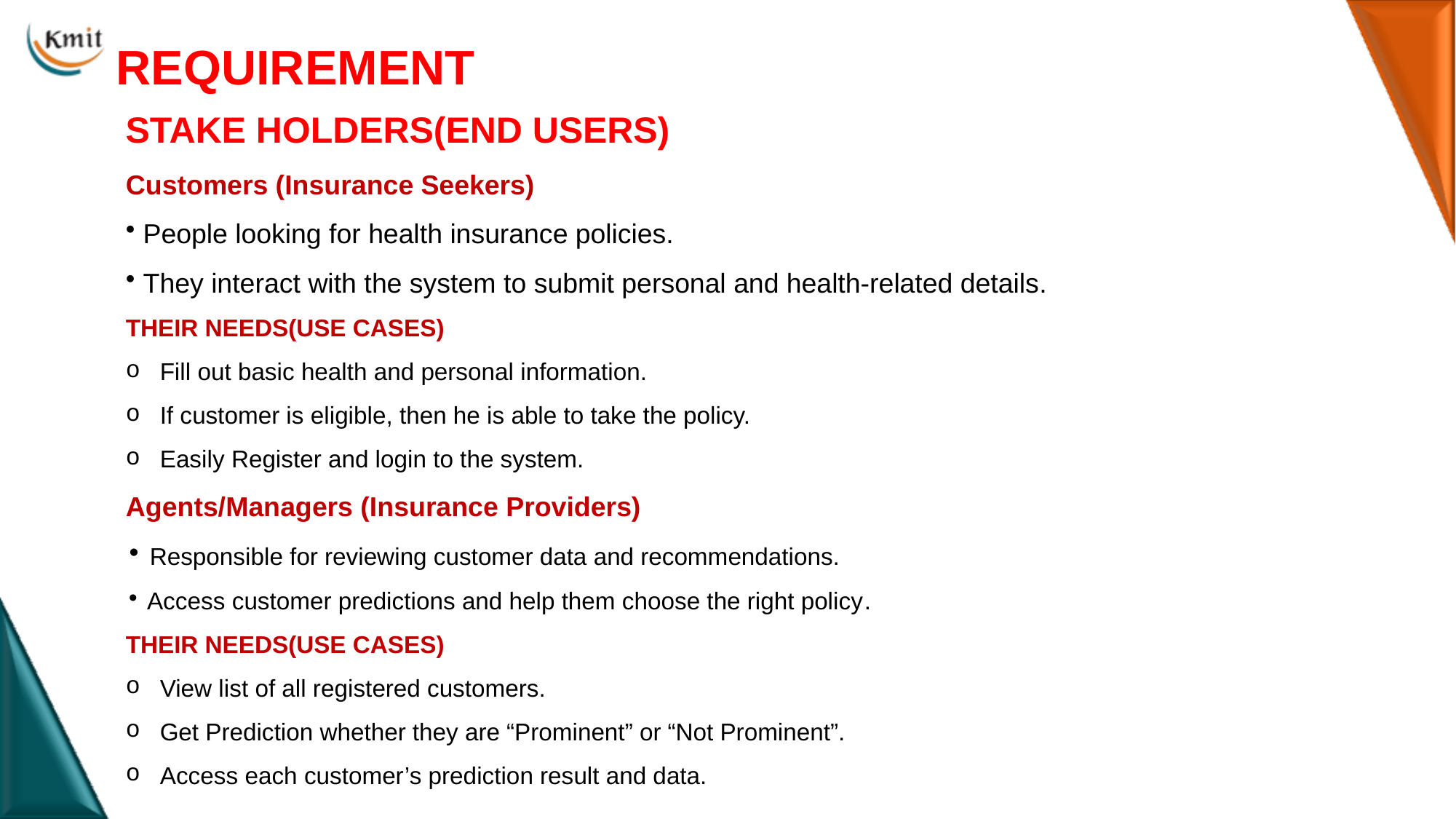

REQUIREMENT
STAKE HOLDERS(END USERS)

Customers (Insurance Seekers)
 People looking for health insurance policies.
 They interact with the system to submit personal and health-related details.
THEIR NEEDS(USE CASES)
Fill out basic health and personal information.
If customer is eligible, then he is able to take the policy.
Easily Register and login to the system.
Agents/Managers (Insurance Providers)
 Responsible for reviewing customer data and recommendations.
 Access customer predictions and help them choose the right policy.
THEIR NEEDS(USE CASES)
View list of all registered customers.
Get Prediction whether they are “Prominent” or “Not Prominent”.
Access each customer’s prediction result and data.